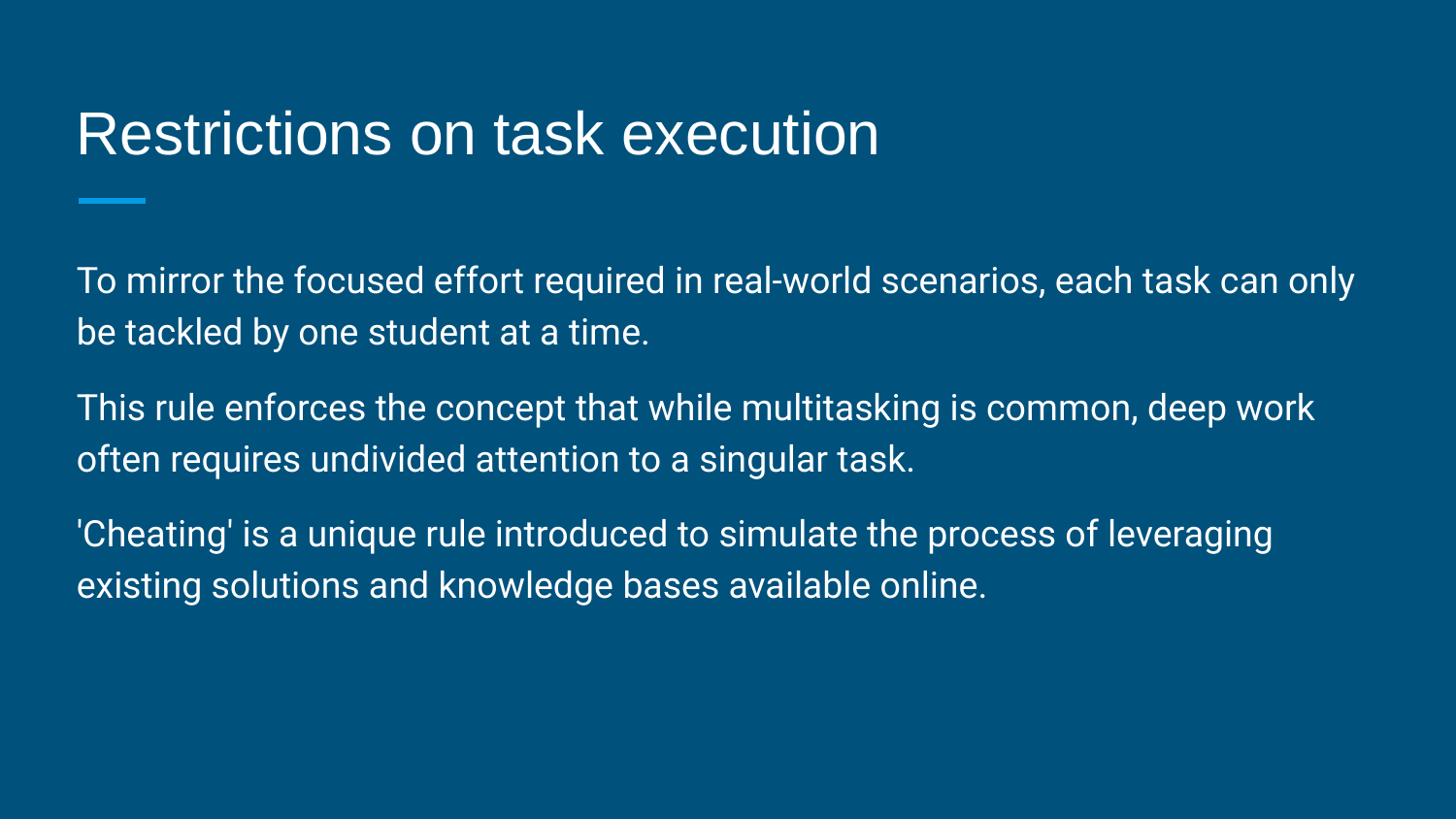

# Restrictions on task execution
To mirror the focused effort required in real-world scenarios, each task can only be tackled by one student at a time.
This rule enforces the concept that while multitasking is common, deep work often requires undivided attention to a singular task.
'Cheating' is a unique rule introduced to simulate the process of leveraging existing solutions and knowledge bases available online.